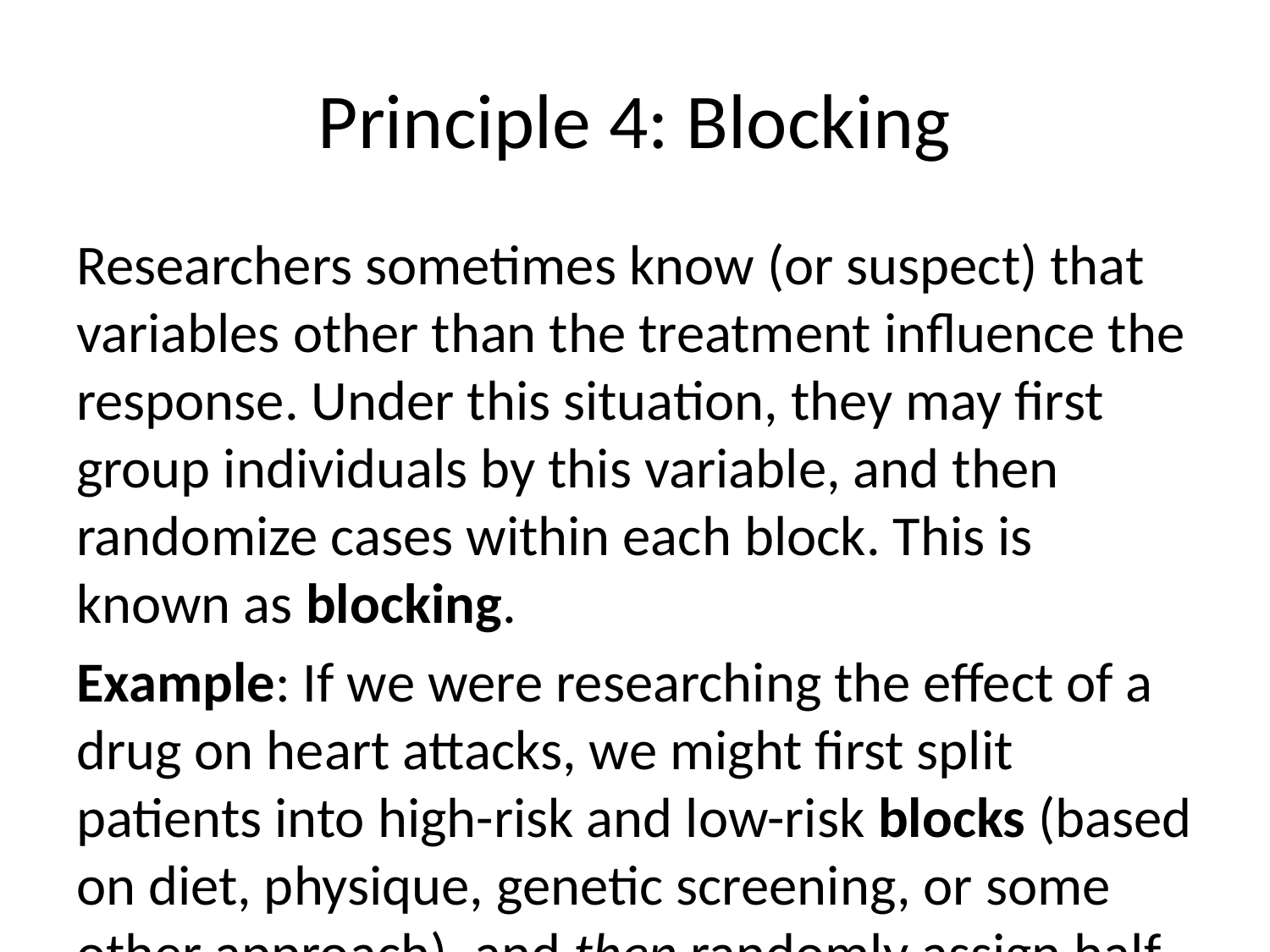

# Principle 4: Blocking
Researchers sometimes know (or suspect) that variables other than the treatment influence the response. Under this situation, they may first group individuals by this variable, and then randomize cases within each block. This is known as blocking.
Example: If we were researching the effect of a drug on heart attacks, we might first split patients into high-risk and low-risk blocks (based on diet, physique, genetic screening, or some other approach), and then randomly assign half of each block to the control group, and the other half to the drug (treatment) group.